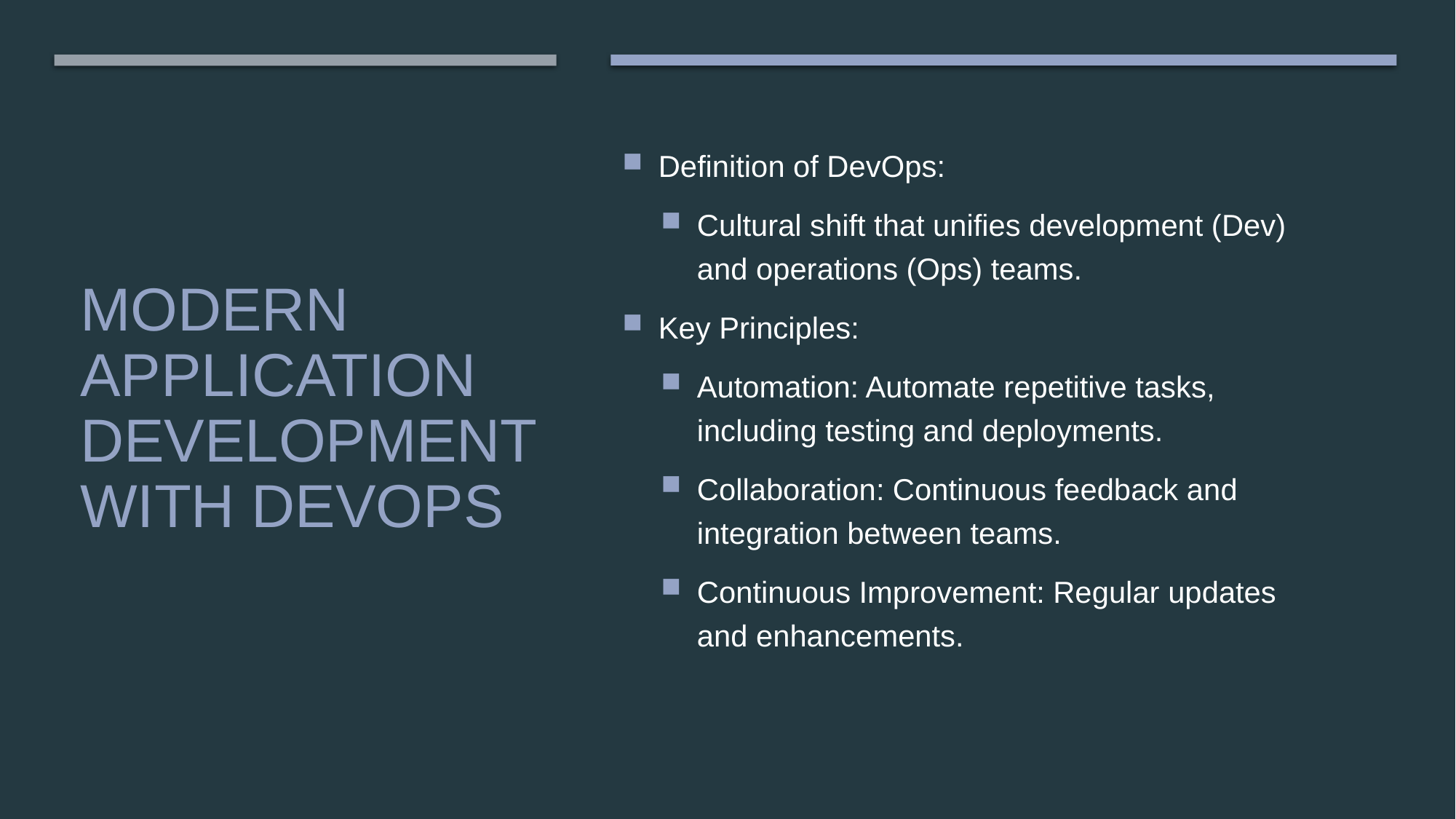

Definition of DevOps:
Cultural shift that unifies development (Dev) and operations (Ops) teams.
Key Principles:
Automation: Automate repetitive tasks, including testing and deployments.
Collaboration: Continuous feedback and integration between teams.
Continuous Improvement: Regular updates and enhancements.

# Modern Application Development with DevOps